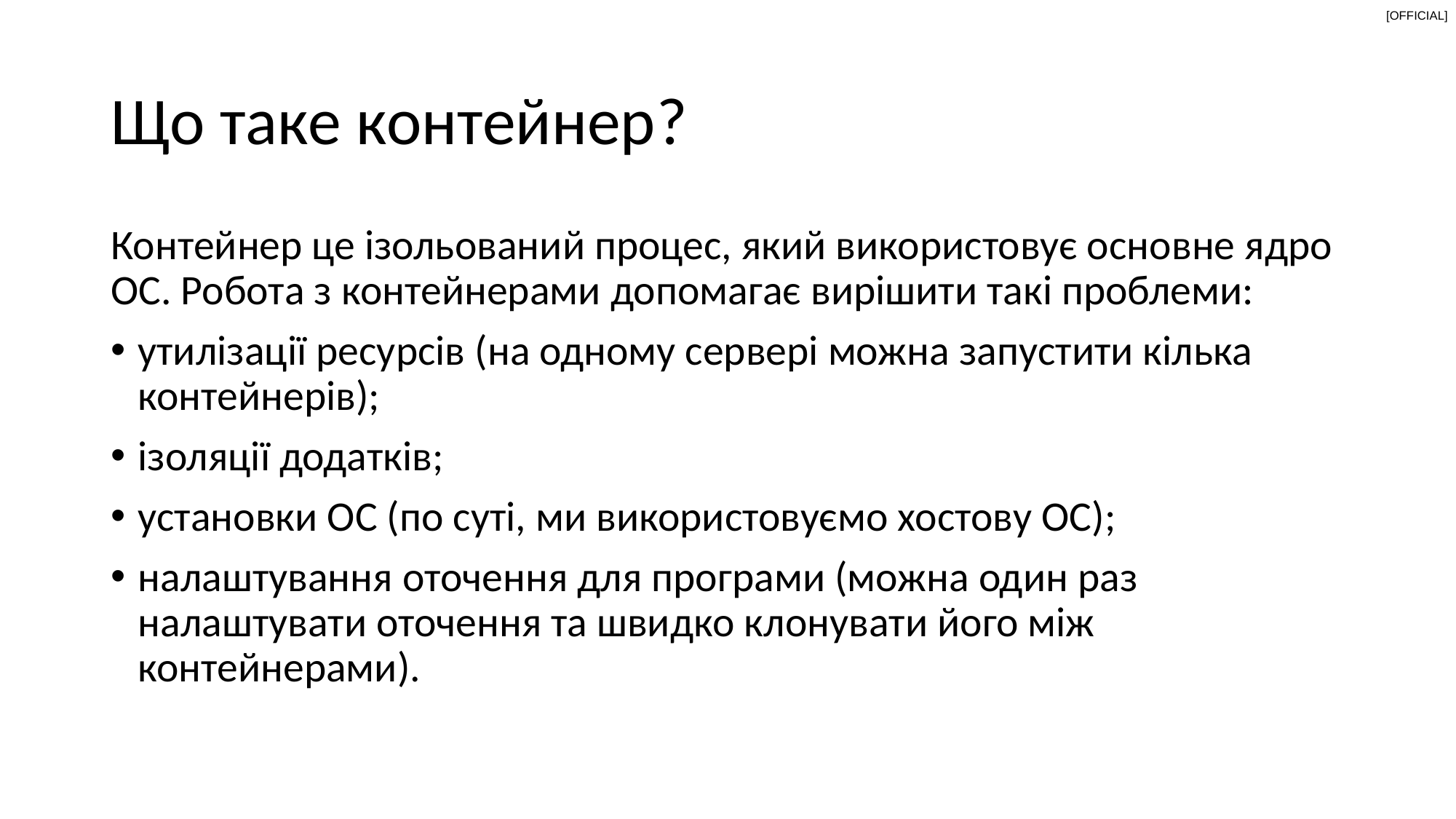

# Що таке контейнер?
Контейнер це ізольований процес, який використовує основне ядро ​​ОС. Робота з контейнерами допомагає вирішити такі проблеми:
утилізації ресурсів (на одному сервері можна запустити кілька контейнерів);
ізоляції додатків;
установки ОС (по суті, ми використовуємо хостову ОС);
налаштування оточення для програми (можна один раз налаштувати оточення та швидко клонувати його між контейнерами).